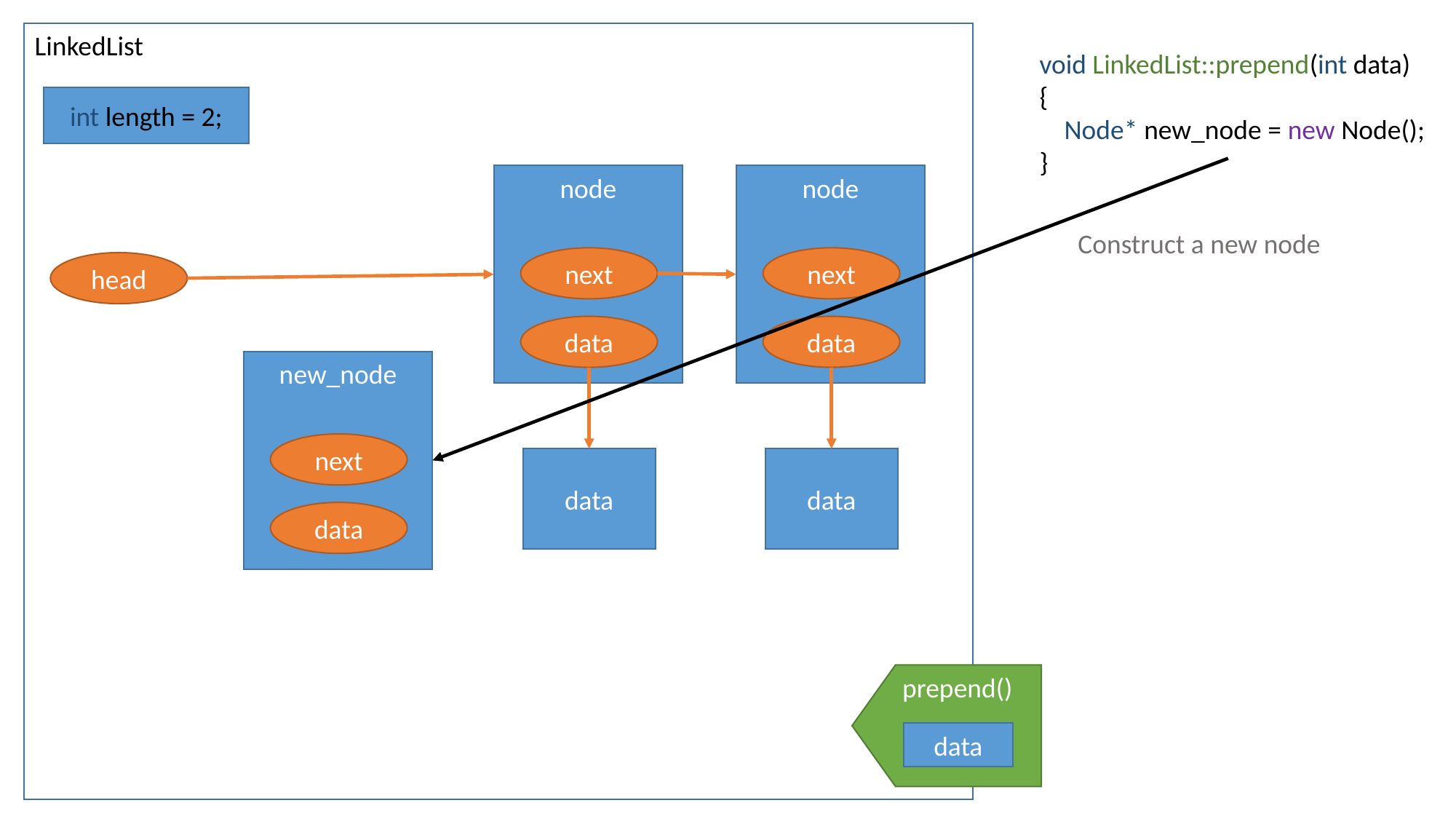

LinkedList
void LinkedList::prepend(int data)
{
    Node* new_node = new Node();
}
int length = 2;
node
node
Construct a new node
next
next
head
data
data
new_node
next
data
data
data
prepend()
data